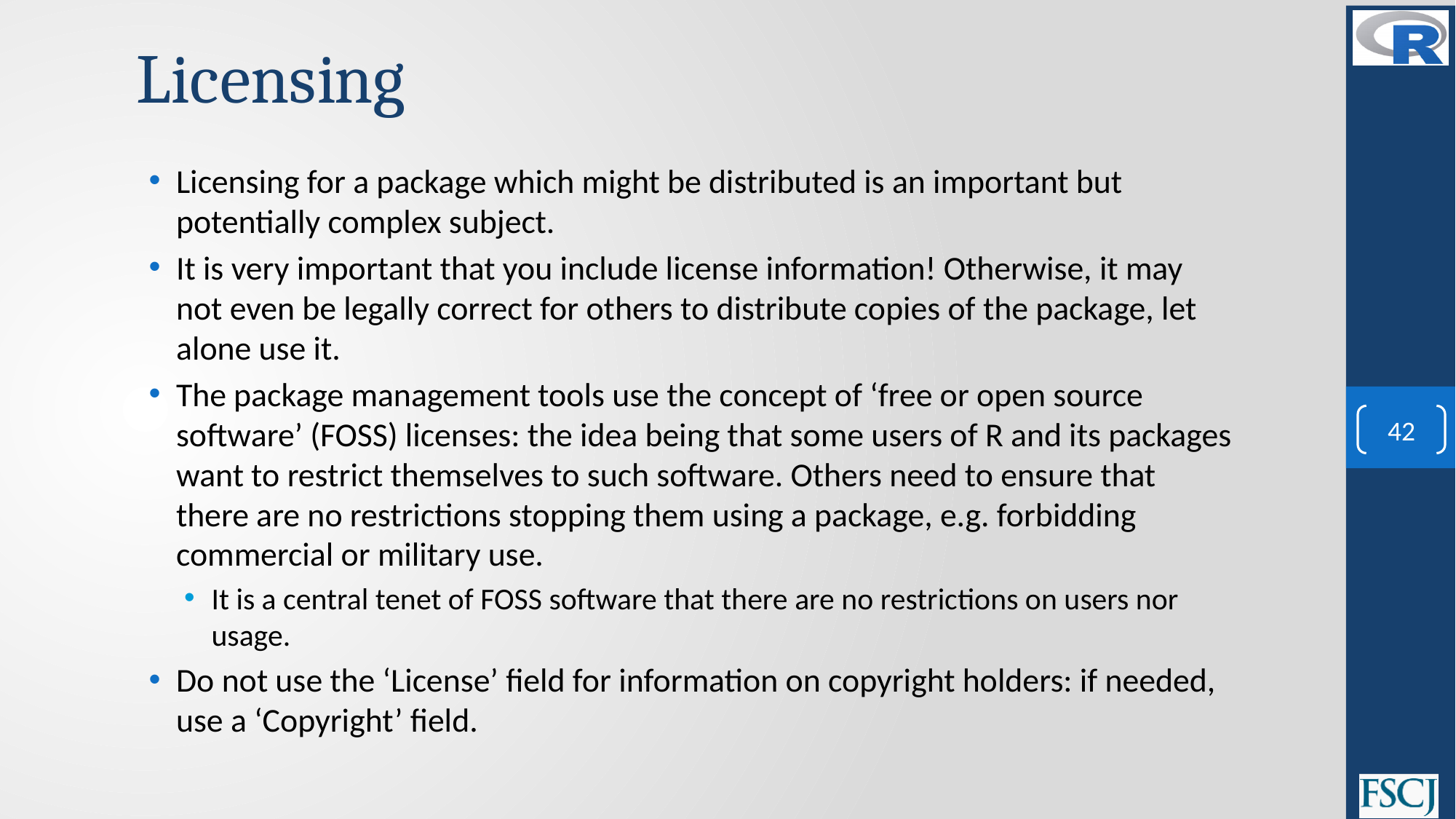

# Licensing
Licensing for a package which might be distributed is an important but potentially complex subject.
It is very important that you include license information! Otherwise, it may not even be legally correct for others to distribute copies of the package, let alone use it.
The package management tools use the concept of ‘free or open source software’ (FOSS) licenses: the idea being that some users of R and its packages want to restrict themselves to such software. Others need to ensure that there are no restrictions stopping them using a package, e.g. forbidding commercial or military use.
It is a central tenet of FOSS software that there are no restrictions on users nor usage.
Do not use the ‘License’ field for information on copyright holders: if needed, use a ‘Copyright’ field.
42